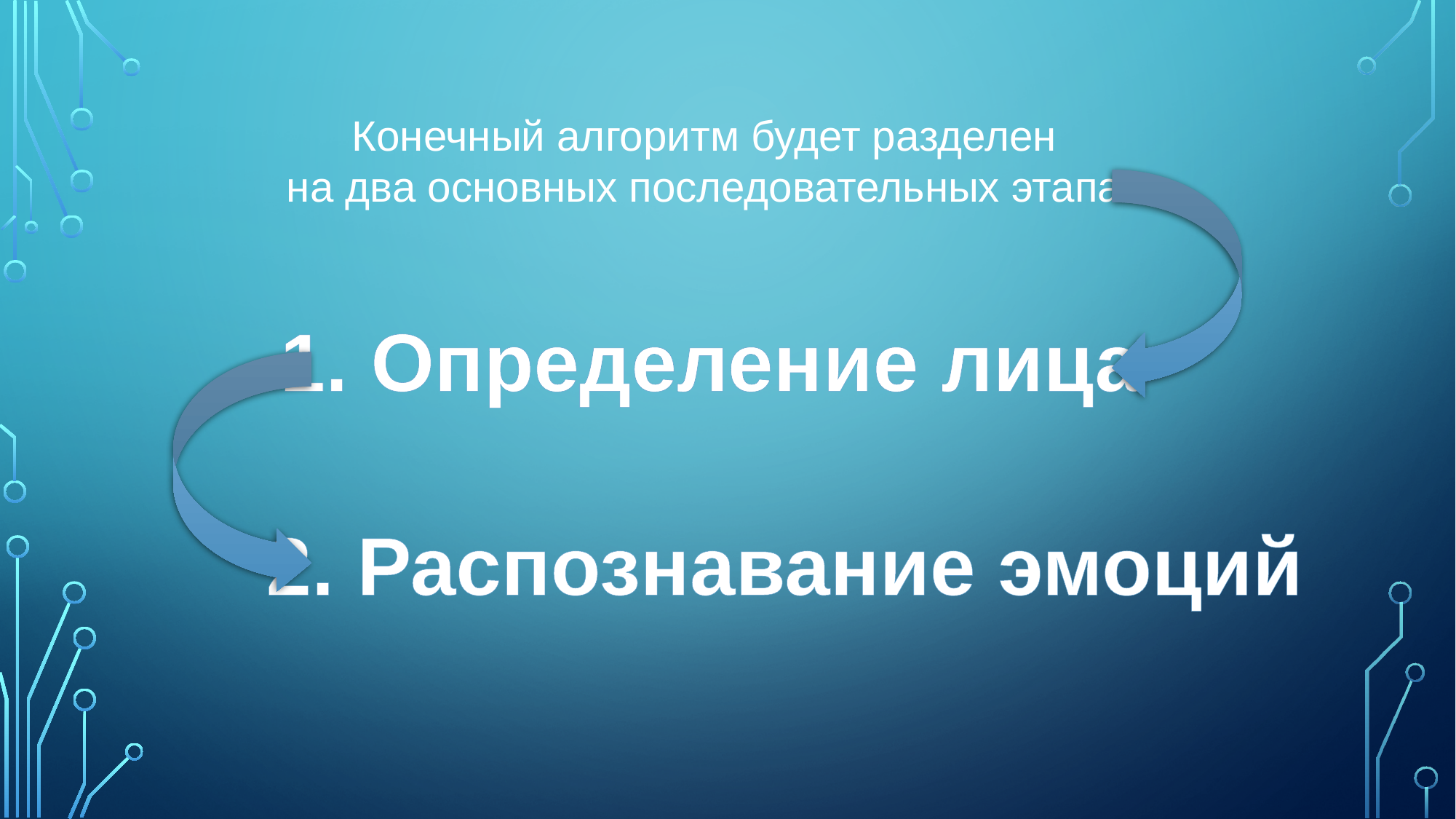

Конечный алгоритм будет разделен
на два основных последовательных этапа:

1. Определение лица

2. Распознавание эмоций